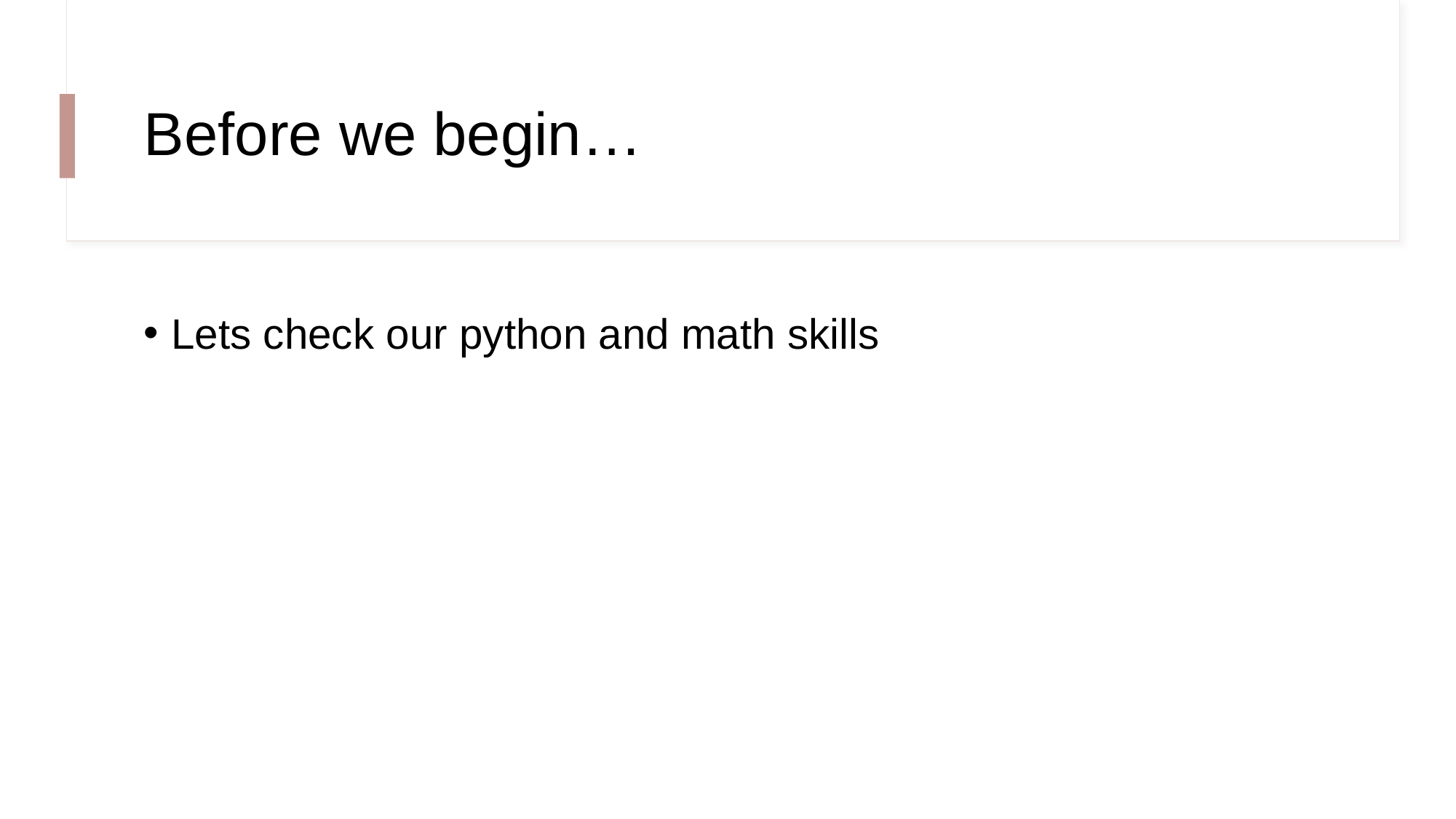

# Before we begin…
Lets check our python and math skills